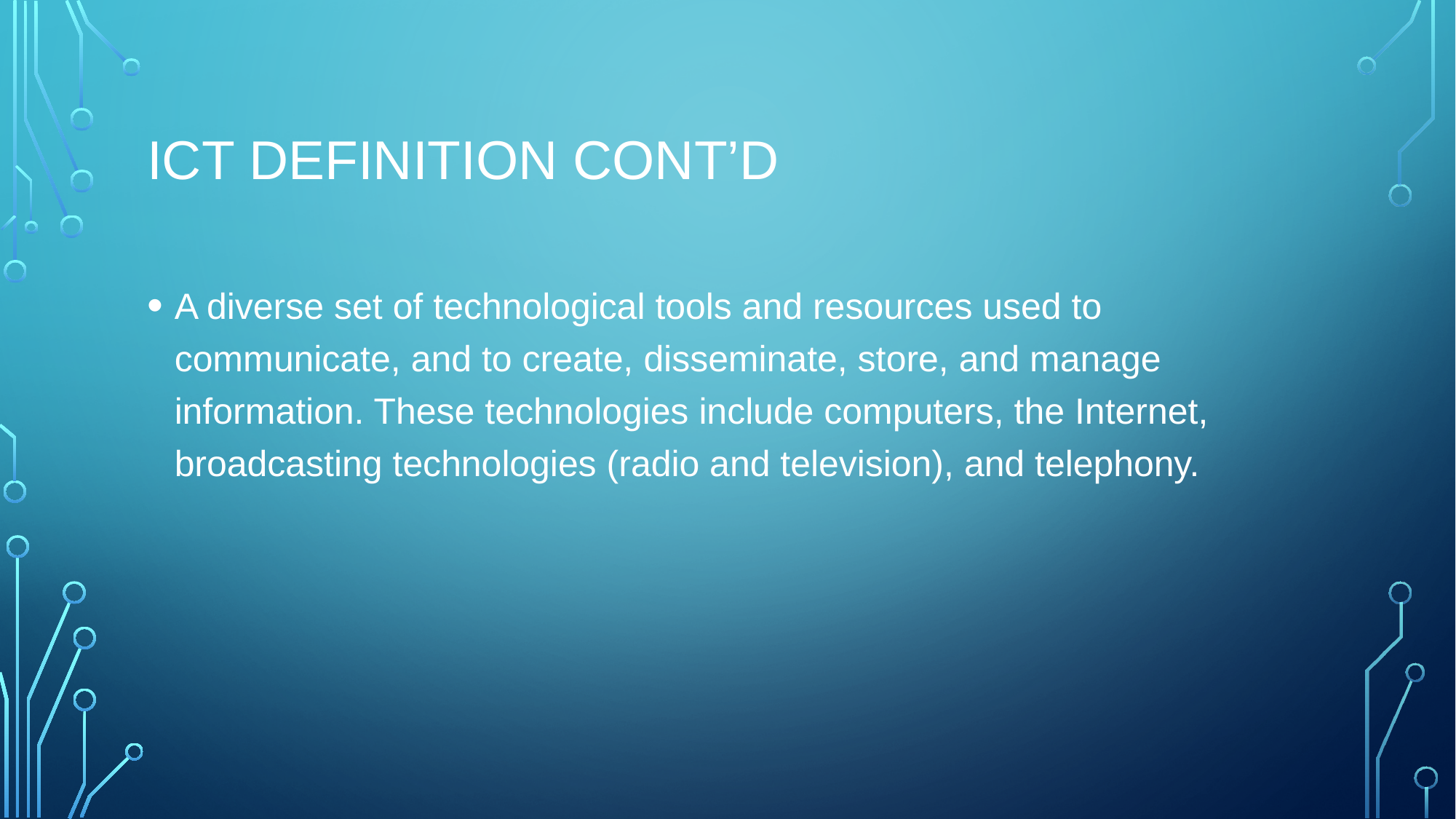

# ICT DEFINITION CONT’D
A diverse set of technological tools and resources used to communicate, and to create, disseminate, store, and manage information. These technologies include computers, the Internet, broadcasting technologies (radio and television), and telephony.